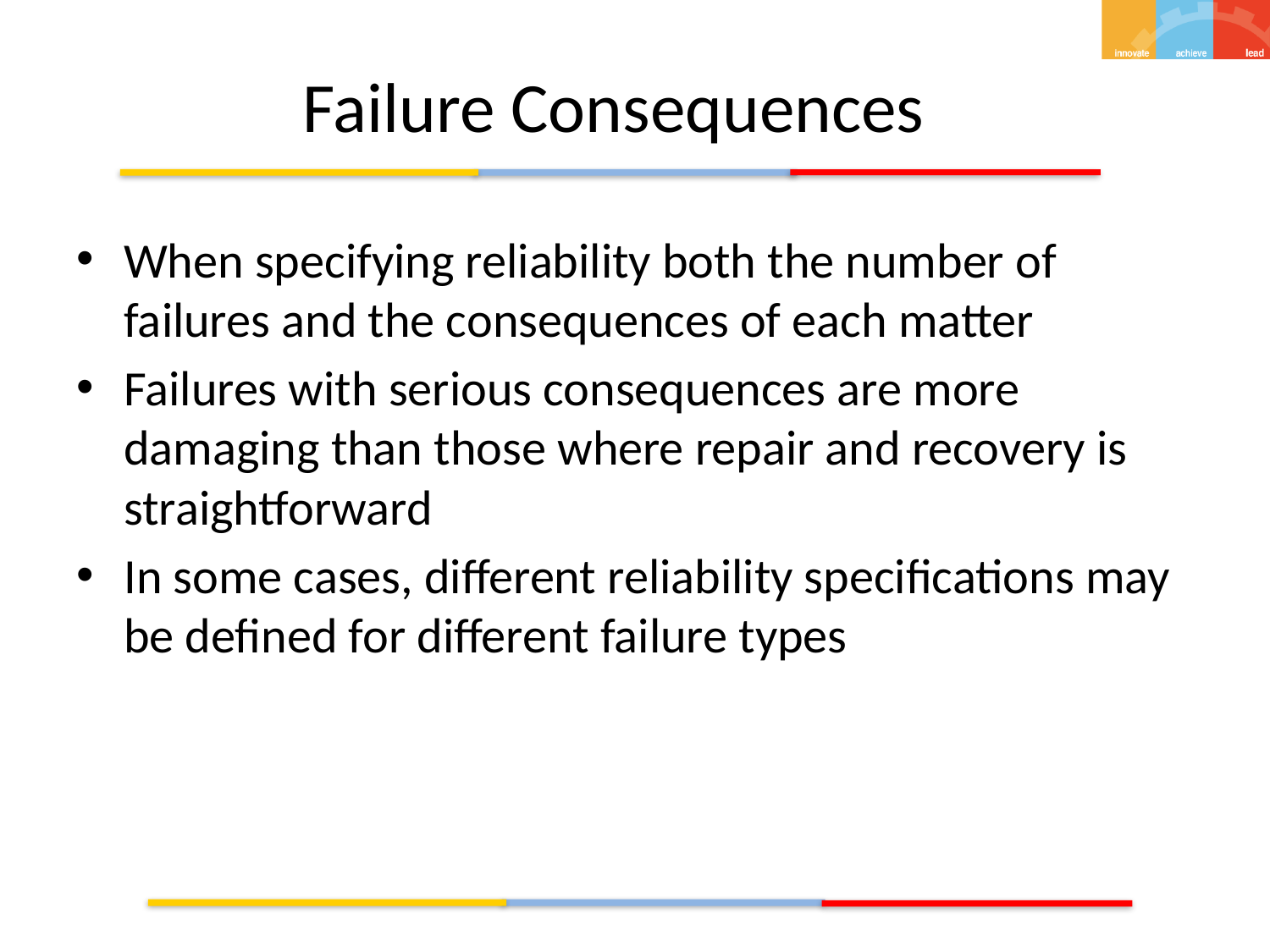

# Failure Consequences
When specifying reliability both the number of failures and the consequences of each matter
Failures with serious consequences are more damaging than those where repair and recovery is straightforward
In some cases, different reliability specifications may be defined for different failure types